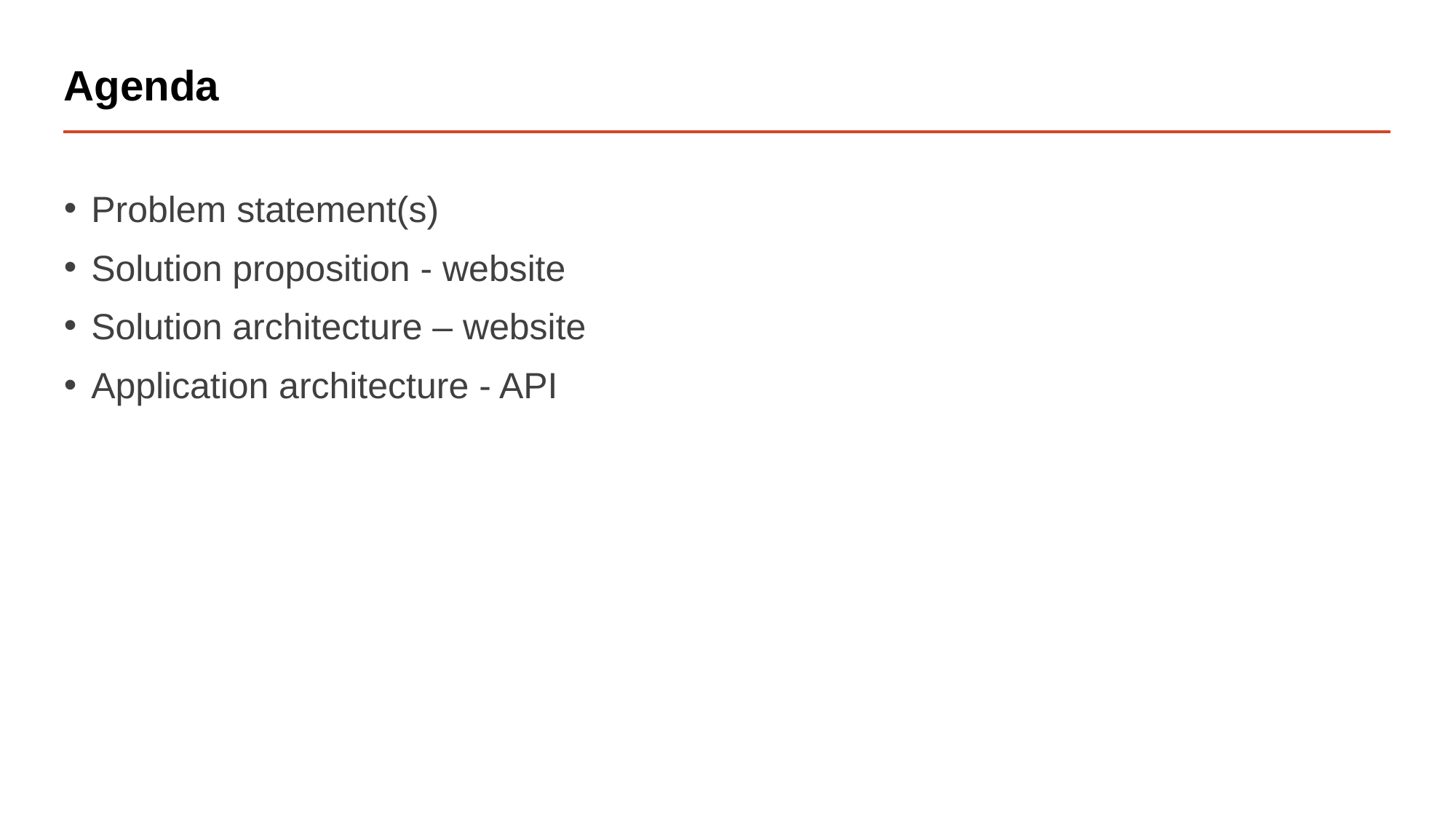

# Agenda
Problem statement(s)
Solution proposition - website
Solution architecture – website
Application architecture - API